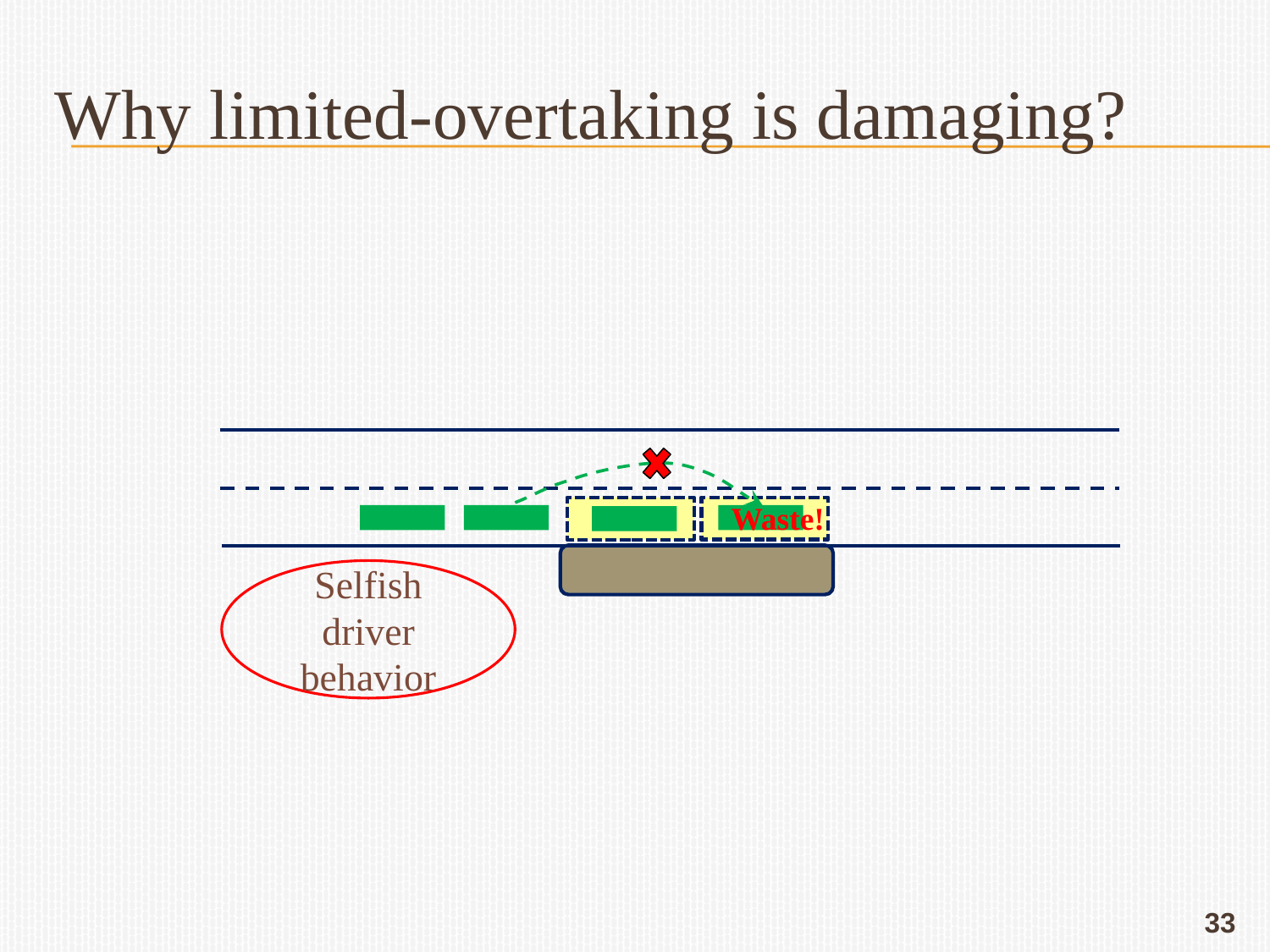

# Why limited-overtaking is damaging?

Waste!

Selfish driver behavior
33